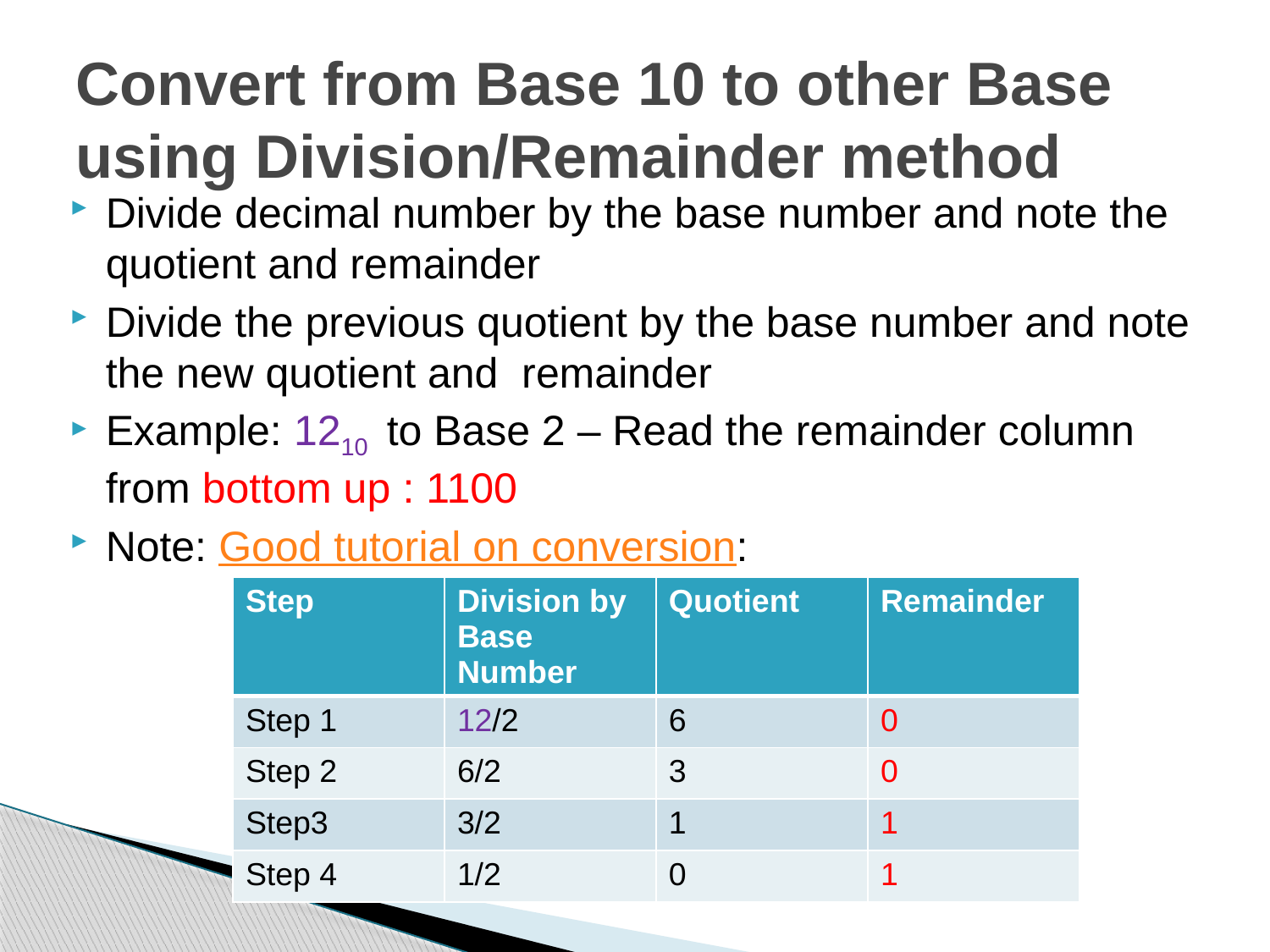

# Convert from Base 10 to other Base using Division/Remainder method
Divide decimal number by the base number and note the quotient and remainder
Divide the previous quotient by the base number and note the new quotient and  remainder
Example: 1210  to Base 2 – Read the remainder column from bottom up : 1100
Note: Good tutorial on conversion:

| Step | Division by Base Number | Quotient | Remainder |
| --- | --- | --- | --- |
| Step 1 | 12/2 | 6 | 0 |
| Step 2 | 6/2 | 3 | 0 |
| Step3 | 3/2 | 1 | 1 |
| Step 4 | 1/2 | 0 | 1 |